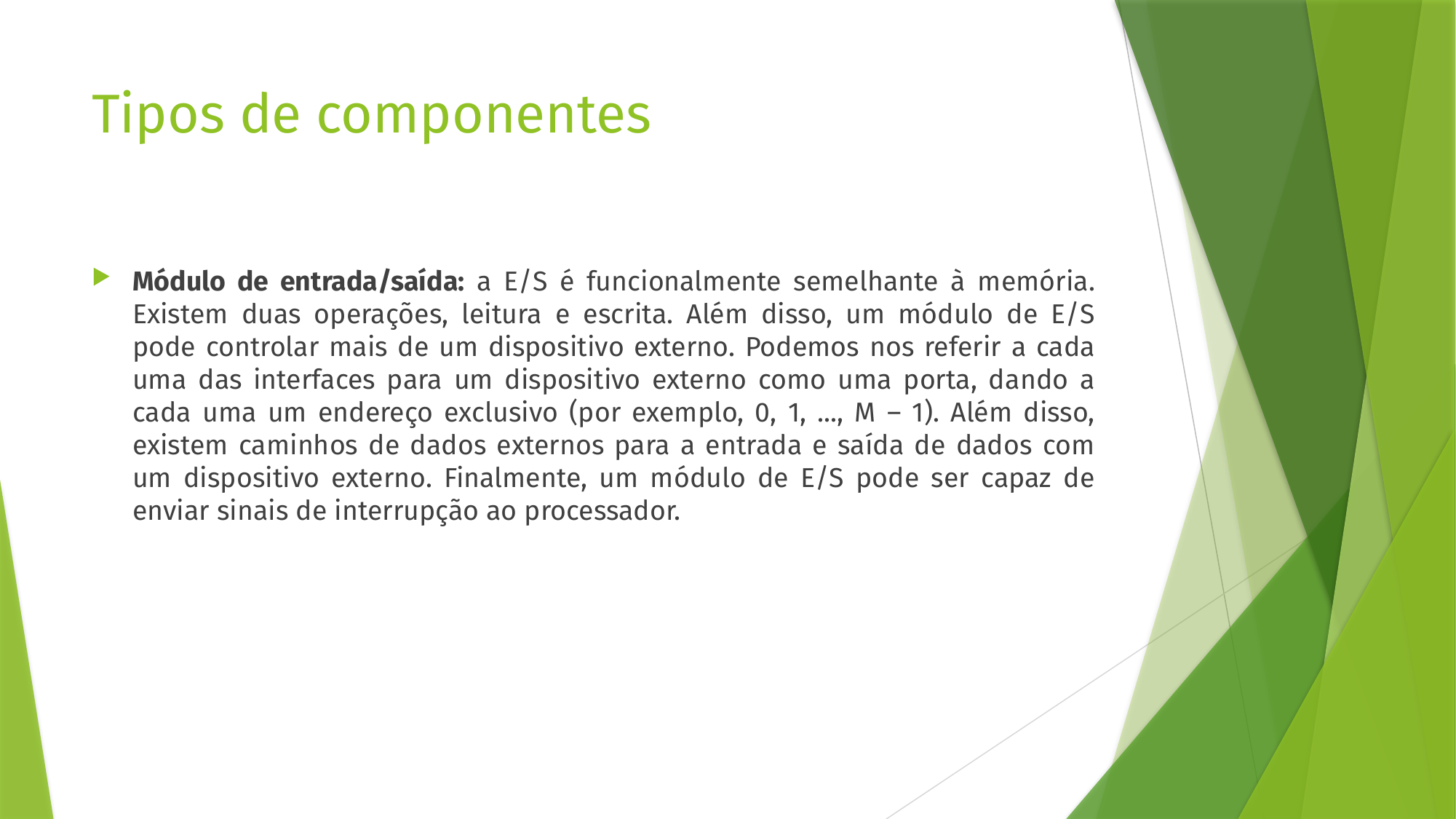

# Tipos de componentes
Módulo de entrada/saída: a E/S é funcionalmente semelhante à memória. Existem duas operações, leitura e escrita. Além disso, um módulo de E/S pode controlar mais de um dispositivo externo. Podemos nos referir a cada uma das interfaces para um dispositivo externo como uma porta, dando a cada uma um endereço exclusivo (por exemplo, 0, 1, ..., M – 1). Além disso, existem caminhos de dados externos para a entrada e saída de dados com um dispositivo externo. Finalmente, um módulo de E/S pode ser capaz de enviar sinais de interrupção ao processador.